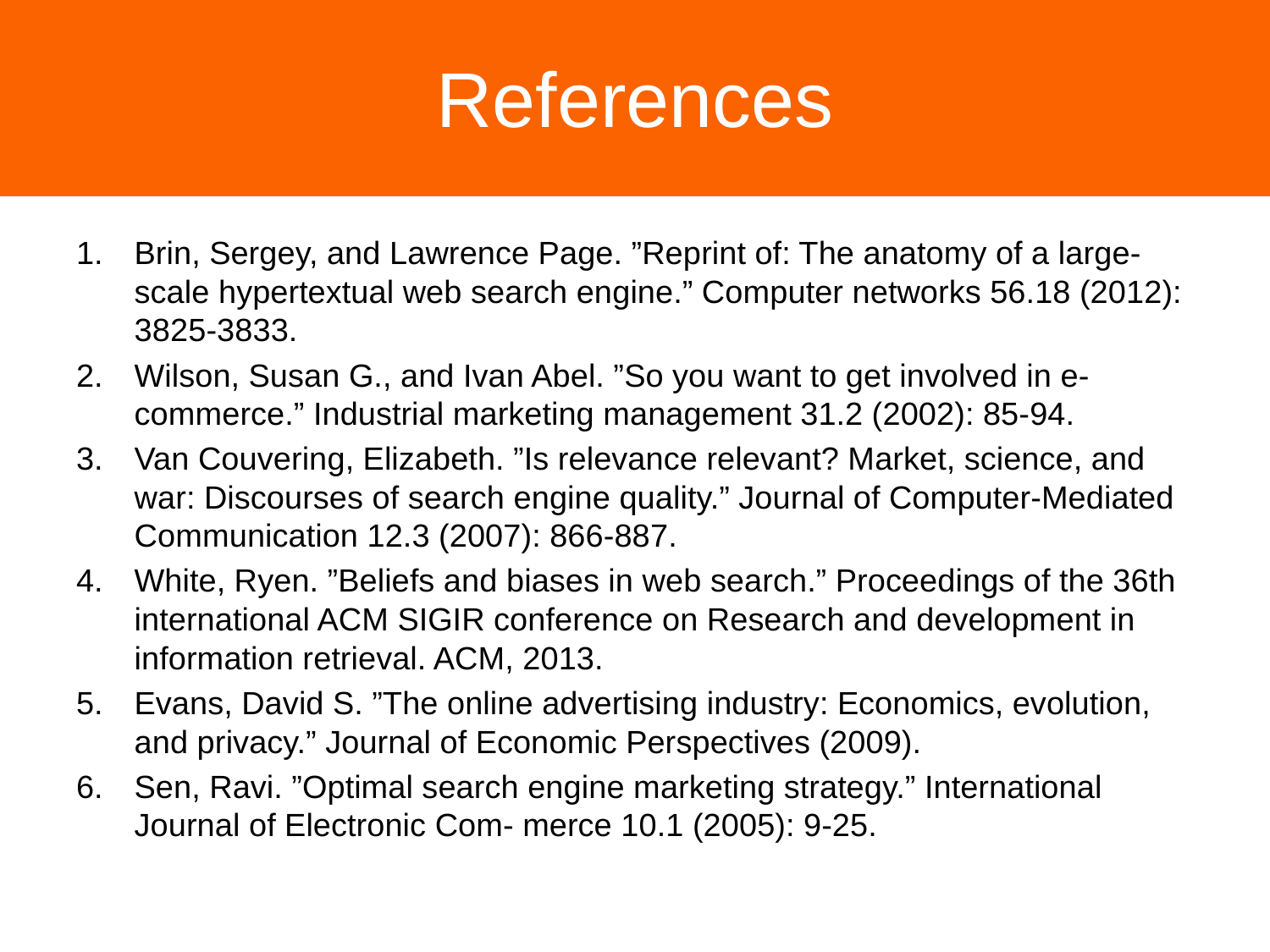

# References
Brin, Sergey, and Lawrence Page. ”Reprint of: The anatomy of a large-scale hypertextual web search engine.” Computer networks 56.18 (2012): 3825-3833.
Wilson, Susan G., and Ivan Abel. ”So you want to get involved in e-commerce.” Industrial marketing management 31.2 (2002): 85-94.
Van Couvering, Elizabeth. ”Is relevance relevant? Market, science, and war: Discourses of search engine quality.” Journal of Computer-Mediated Communication 12.3 (2007): 866-887.
White, Ryen. ”Beliefs and biases in web search.” Proceedings of the 36th international ACM SIGIR conference on Research and development in information retrieval. ACM, 2013.
Evans, David S. ”The online advertising industry: Economics, evolution, and privacy.” Journal of Economic Perspectives (2009).
Sen, Ravi. ”Optimal search engine marketing strategy.” International Journal of Electronic Com- merce 10.1 (2005): 9-25.